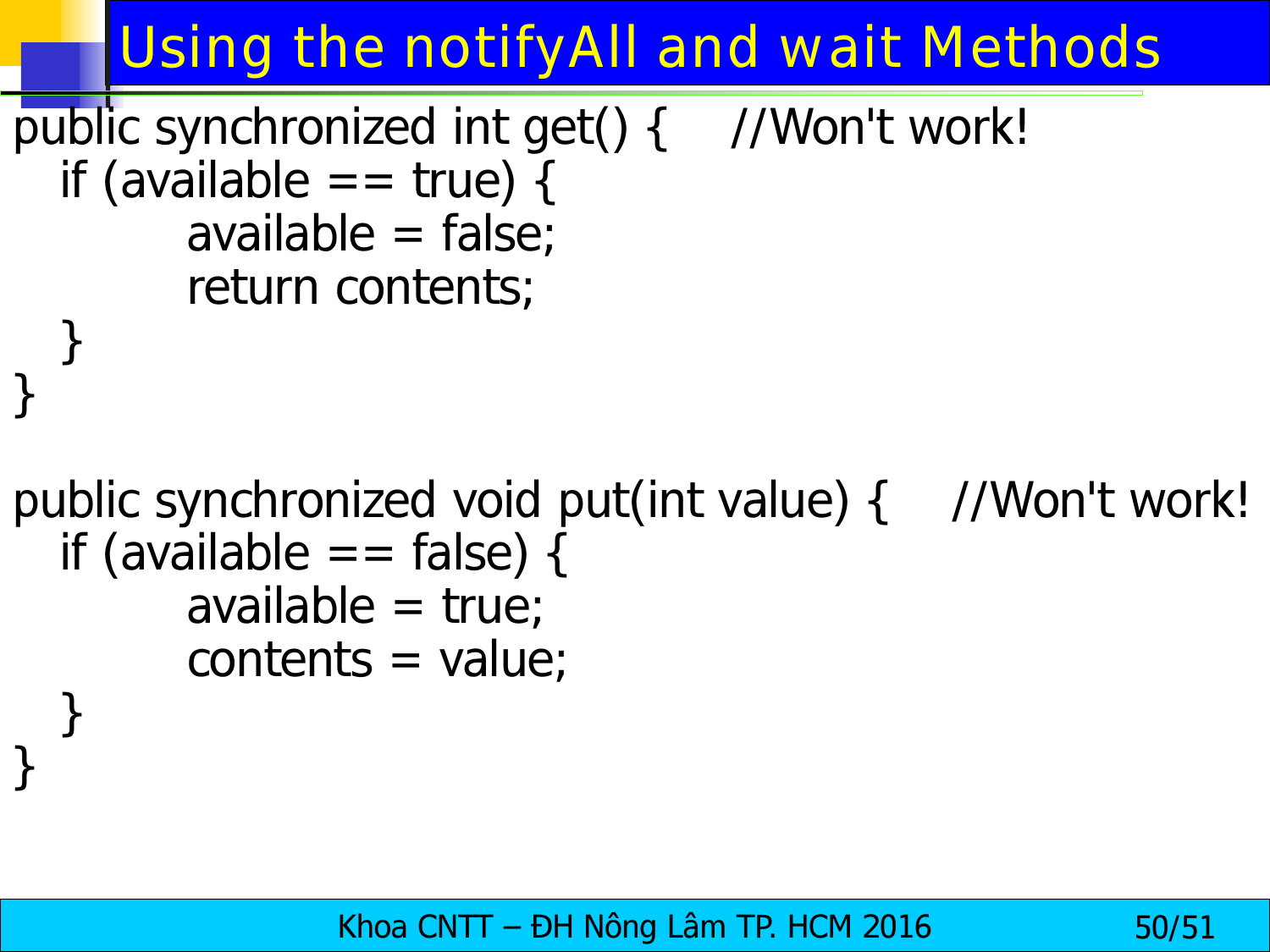

# Using the notifyAll and wait Methods
public synchronized int get() {    //Won't work!
	if (available == true) {
		available = false;
		return contents;
	}
}

public synchronized void put(int value) {    //Won't work!
	if (available == false) {
		available = true;
		contents = value;
	}
}